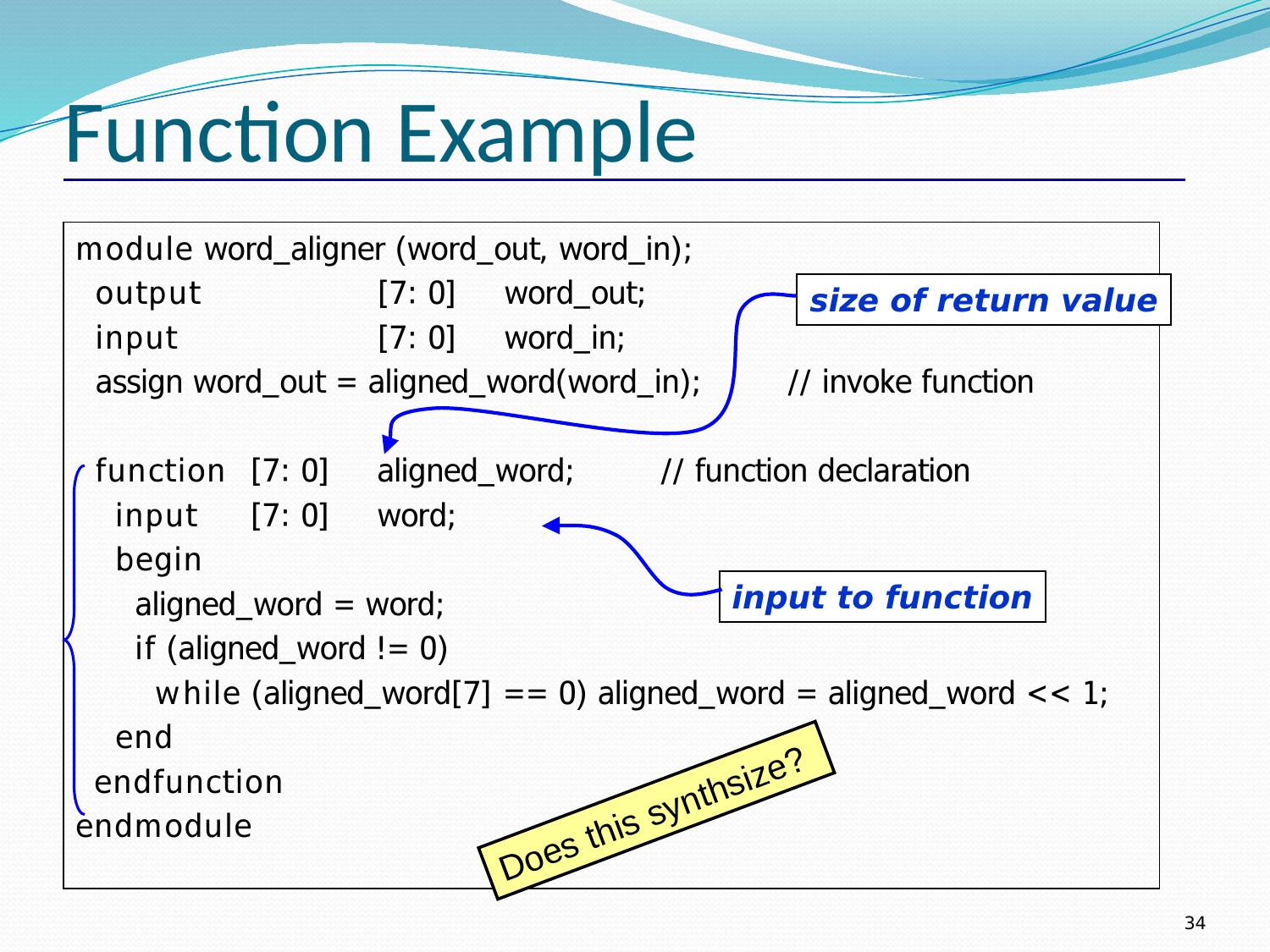

# Function Example
module word_aligner (word_out, word_in);
  output		[7: 0]	word_out;
  input 		[7: 0]	word_in;
  assign word_out = aligned_word(word_in);	   // invoke function

  function 	[7: 0] 	aligned_word;	   // function declaration
    input 	[7: 0] 	word;
    begin
      aligned_word = word;
      if (aligned_word != 0)
        while (aligned_word[7] == 0) aligned_word = aligned_word << 1;
    end
  endfunction
endmodule
size of return value

input to function
Does this synthsize?
34